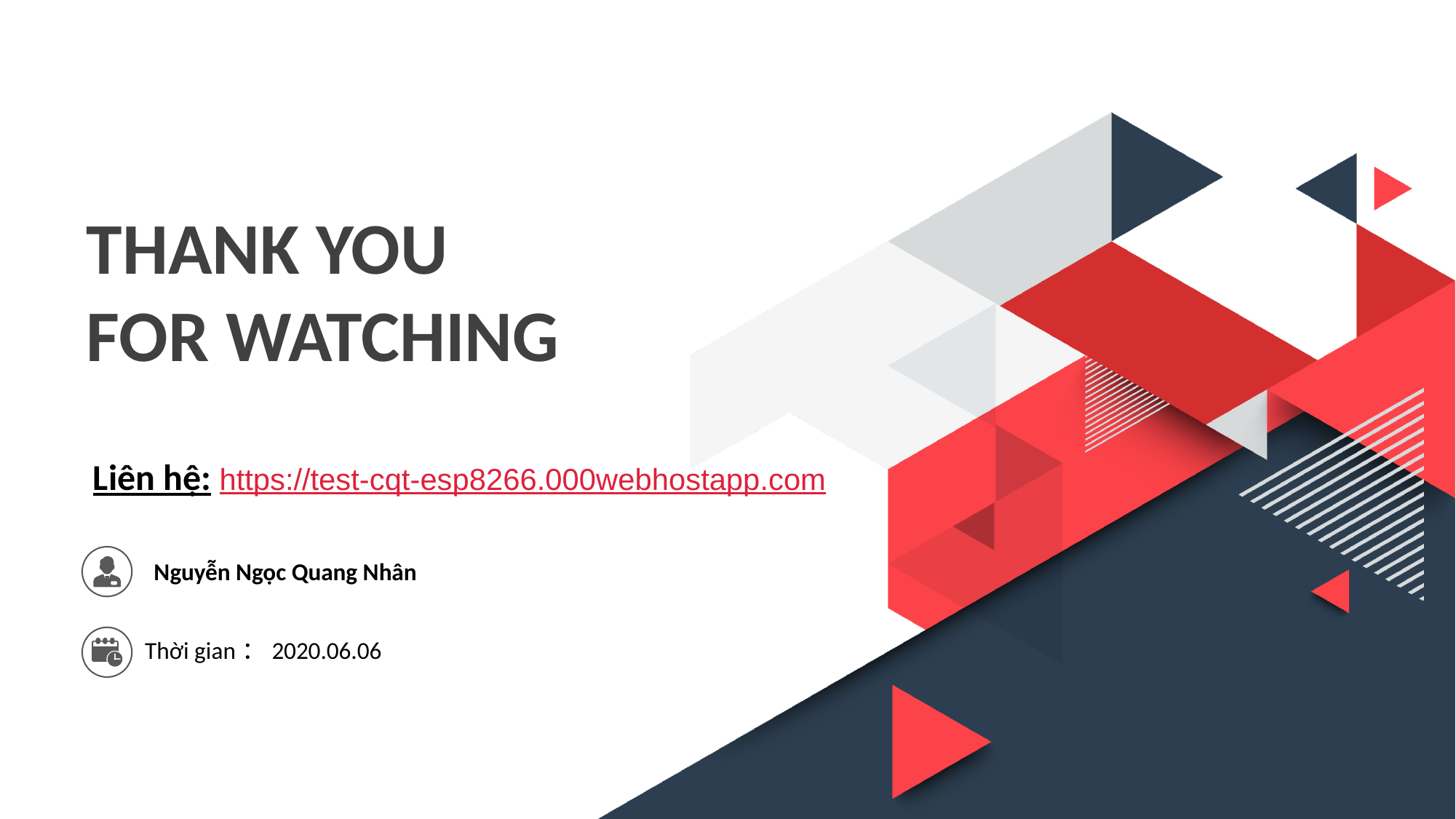

THANK YOU
FOR WATCHING
Liên hệ: https://test-cqt-esp8266.000webhostapp.com

	Nguyễn Ngọc Quang Nhân

Thời gian：2020.06.06